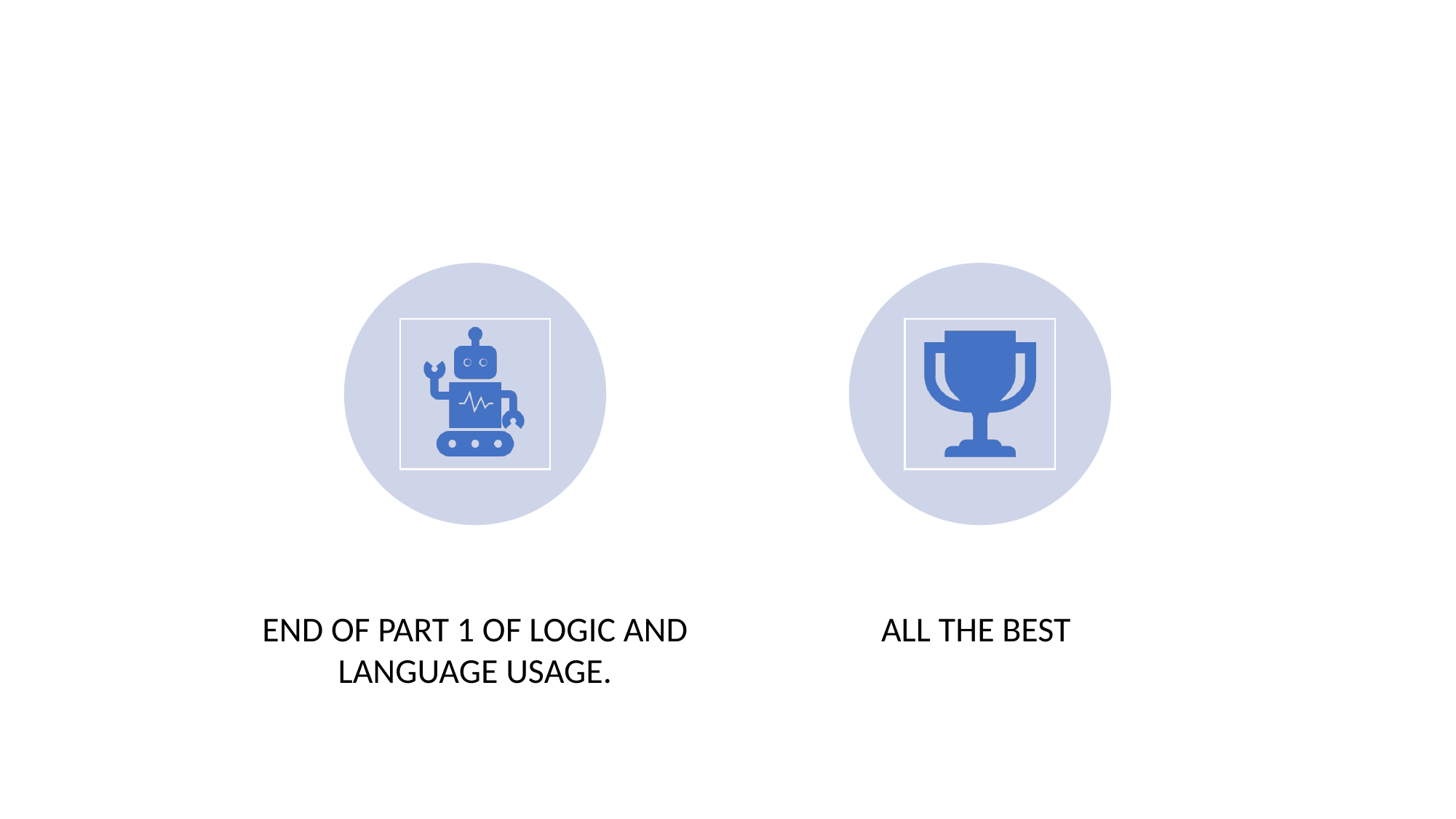

#
End of part 1 of Logic and Language usage.
All the best